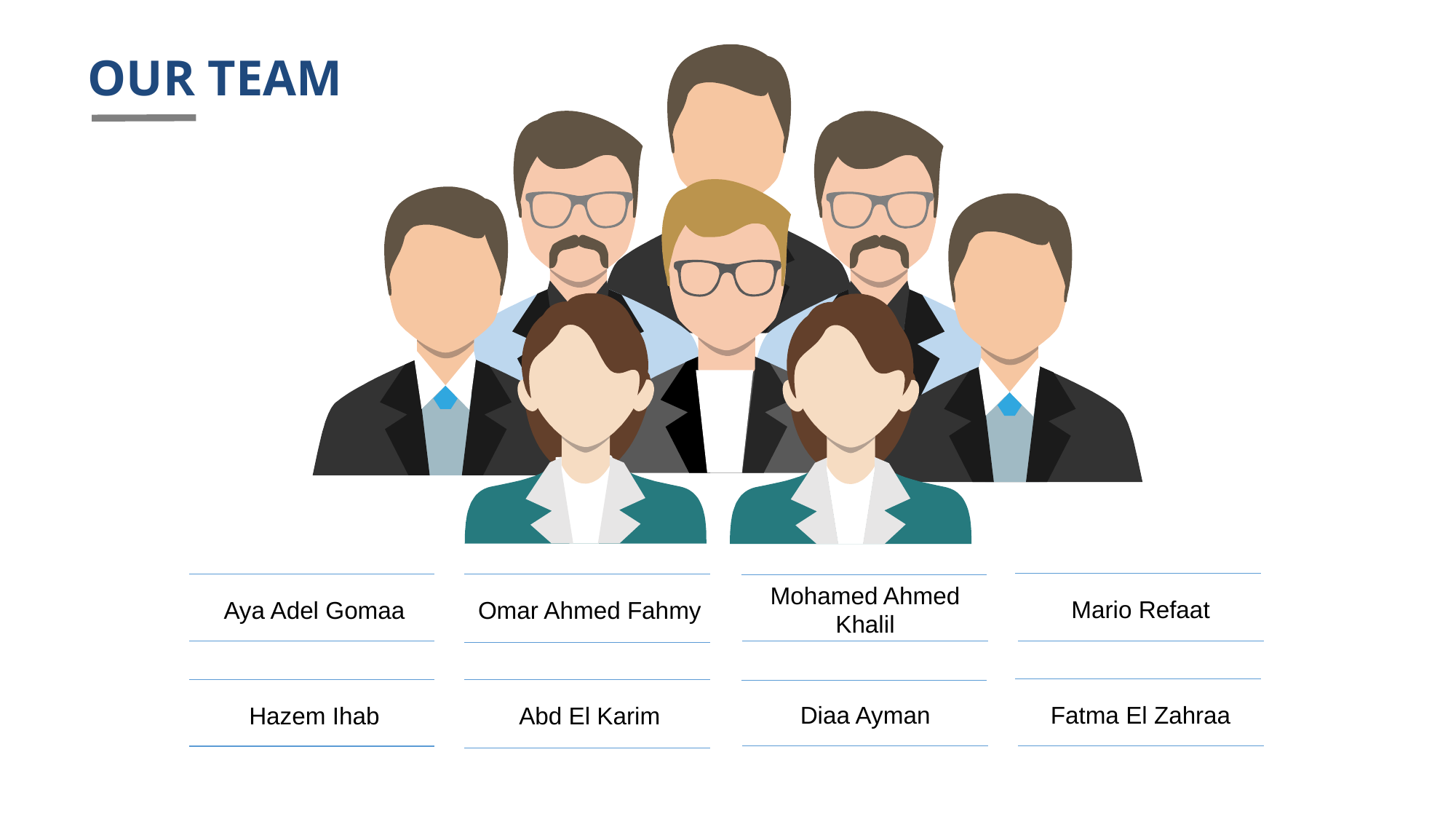

OUR TEAM

Mario Refaat
Mohamed Ahmed Khalil
Omar Ahmed Fahmy
Aya Adel Gomaa
Fatma El Zahraa
Diaa Ayman
Abd El Karim
Hazem Ihab